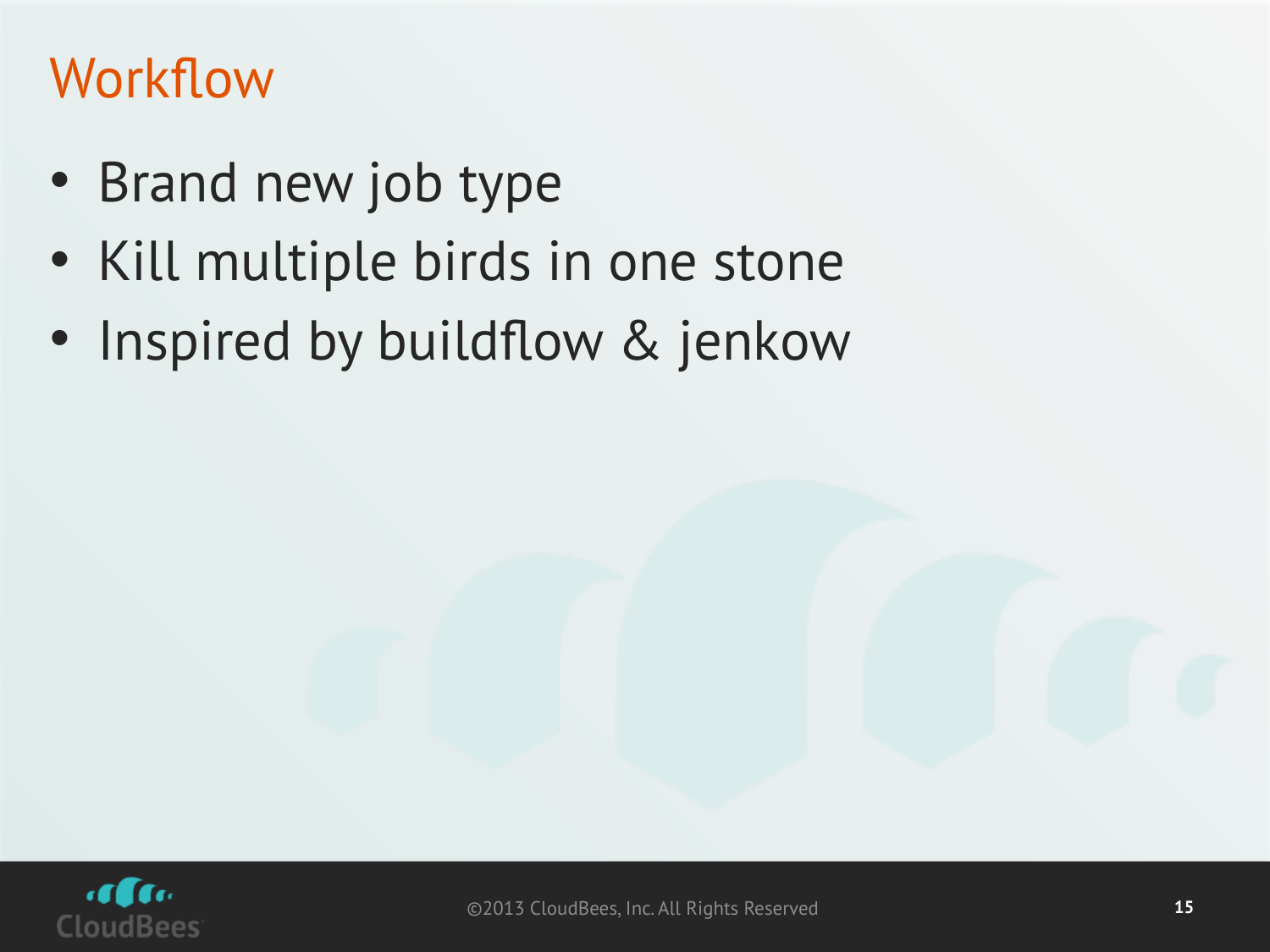

# Workflow
Brand new job type
Kill multiple birds in one stone
Inspired by buildflow & jenkow